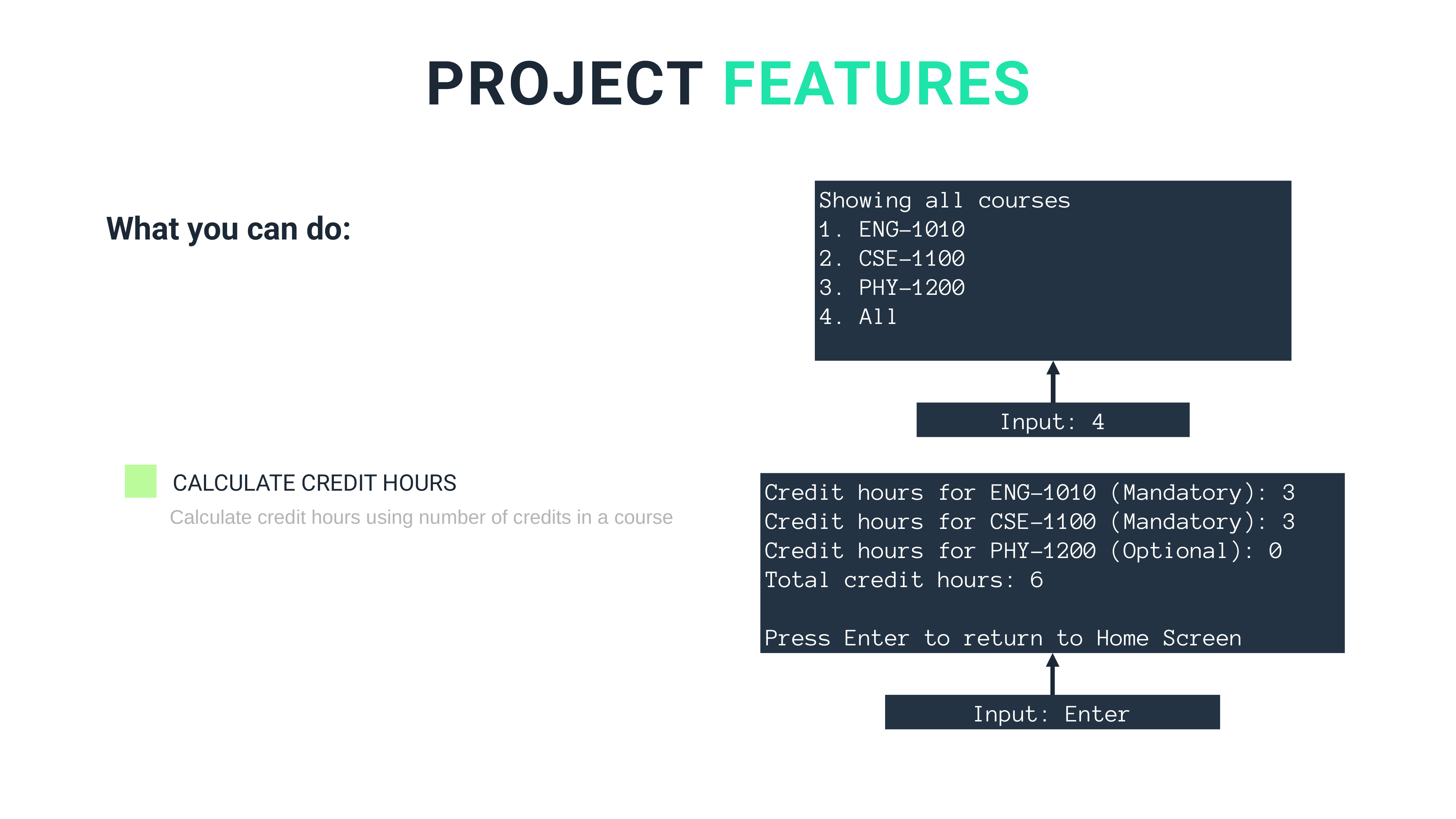

PROJECT FEATURES
Showing all courses
1. ENG-1010
2. CSE-1100
3. PHY-1200
4. All

Input: 4
What you can do:

CALCULATE CREDIT HOURS
Credit hours for ENG-1010 (Mandatory): 3
Credit hours for CSE-1100 (Mandatory): 3
Credit hours for PHY-1200 (Optional): 0
Total credit hours: 6

Press Enter to return to Home Screen
Input: Enter
Calculate credit hours using number of credits in a course